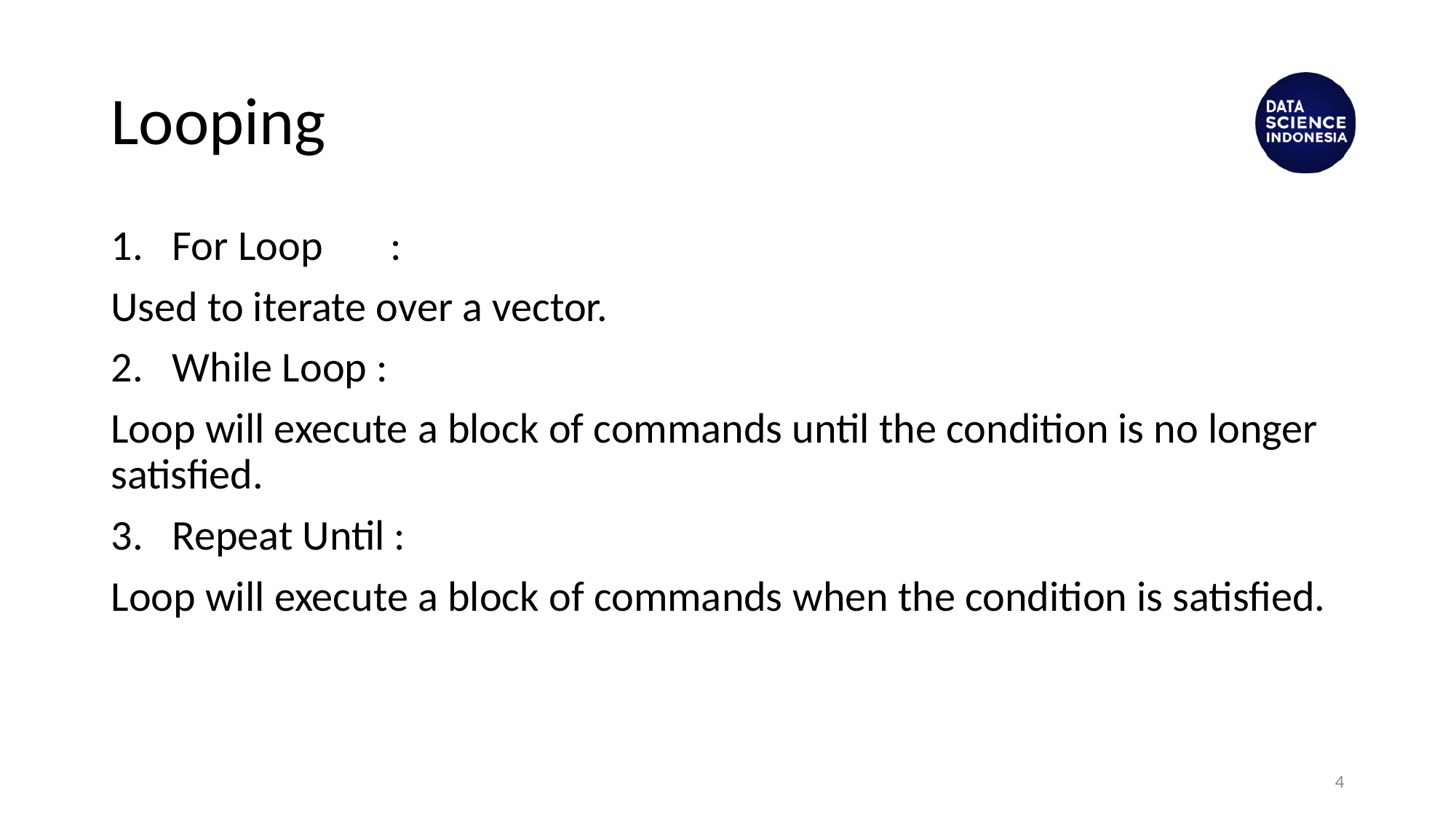

# Looping
For Loop	:
Used to iterate over a vector.
While Loop :
Loop will execute a block of commands until the condition is no longer satisfied.
Repeat Until :
Loop will execute a block of commands when the condition is satisfied.
4